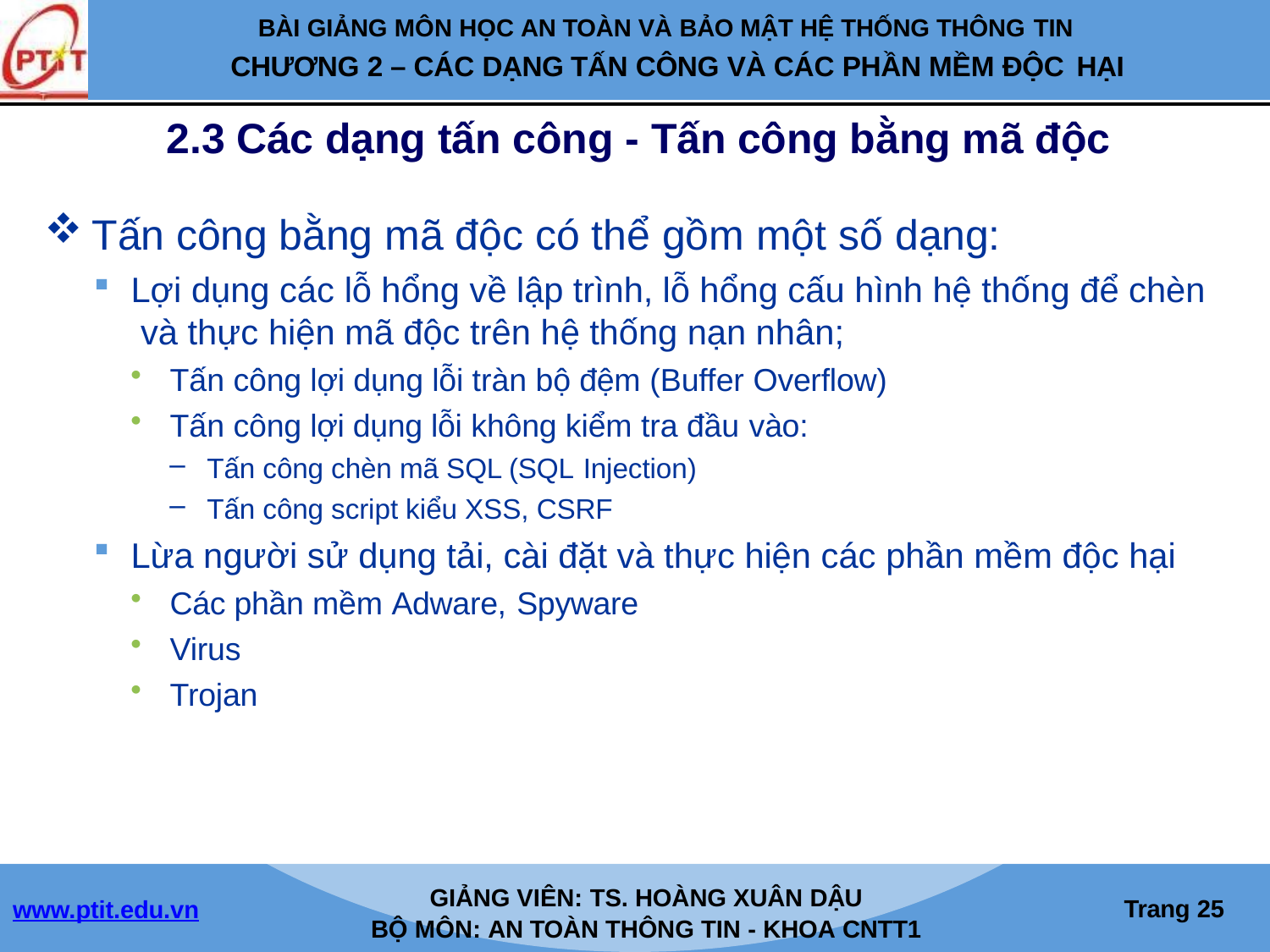

BÀI GIẢNG MÔN HỌC AN TOÀN VÀ BẢO MẬT HỆ THỐNG THÔNG TIN
CHƯƠNG 2 – CÁC DẠNG TẤN CÔNG VÀ CÁC PHẦN MỀM ĐỘC HẠI
2.3 Các dạng tấn công - Tấn công bằng mã độc

Tấn công bằng mã độc có thể gồm một số dạng:
Lợi dụng các lỗ hổng về lập trình, lỗ hổng cấu hình hệ thống để chèn  và thực hiện mã độc trên hệ thống nạn nhân;
Tấn công lợi dụng lỗi tràn bộ đệm (Buffer Overflow)
Tấn công lợi dụng lỗi không kiểm tra đầu vào:
Tấn công chèn mã SQL (SQL Injection)
Tấn công script kiểu XSS, CSRF
Lừa người sử dụng tải, cài đặt và thực hiện các phần mềm độc hại
Các phần mềm Adware, Spyware
Virus
Trojan
GIẢNG VIÊN: TS. HOÀNG XUÂN DẬU
BỘ MÔN: AN TOÀN THÔNG TIN - KHOA CNTT1
Trang 25
www.ptit.edu.vn